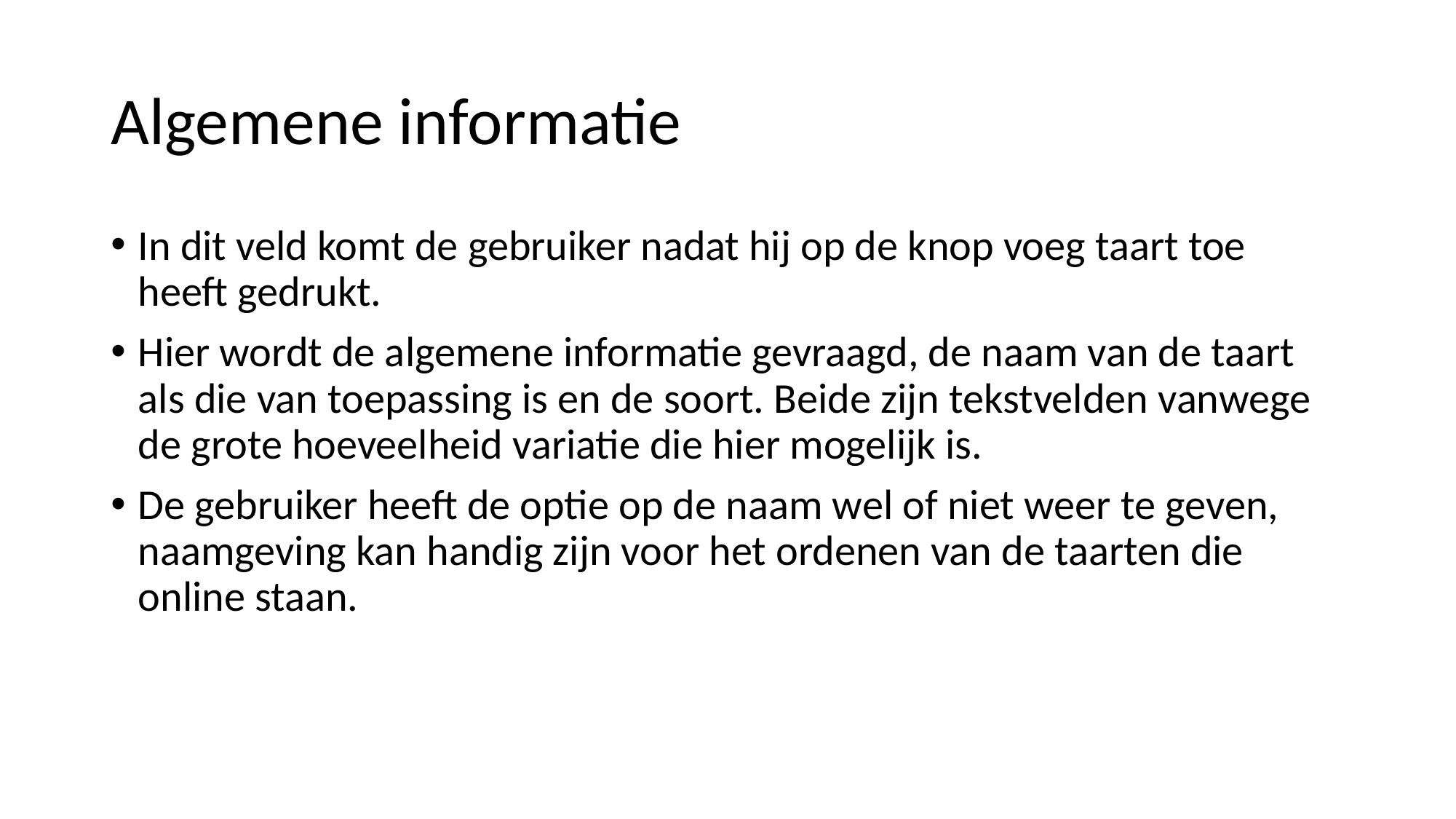

# Algemene informatie
In dit veld komt de gebruiker nadat hij op de knop voeg taart toe heeft gedrukt.
Hier wordt de algemene informatie gevraagd, de naam van de taart als die van toepassing is en de soort. Beide zijn tekstvelden vanwege de grote hoeveelheid variatie die hier mogelijk is.
De gebruiker heeft de optie op de naam wel of niet weer te geven, naamgeving kan handig zijn voor het ordenen van de taarten die online staan.